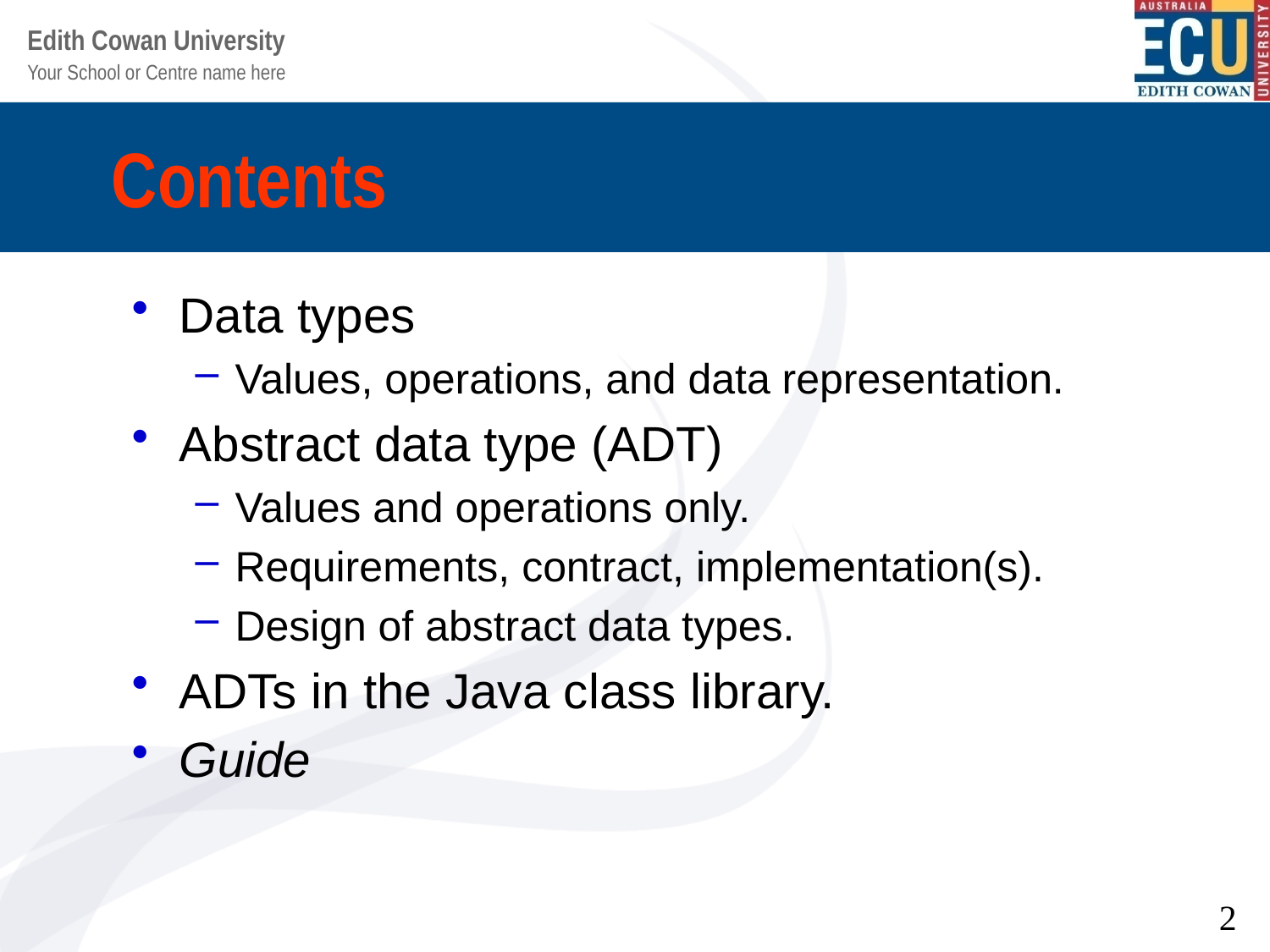

Contents
Data types
Values, operations, and data representation.
Abstract data type (ADT)
Values and operations only.
Requirements, contract, implementation(s).
Design of abstract data types.
ADTs in the Java class library.
Guide
2